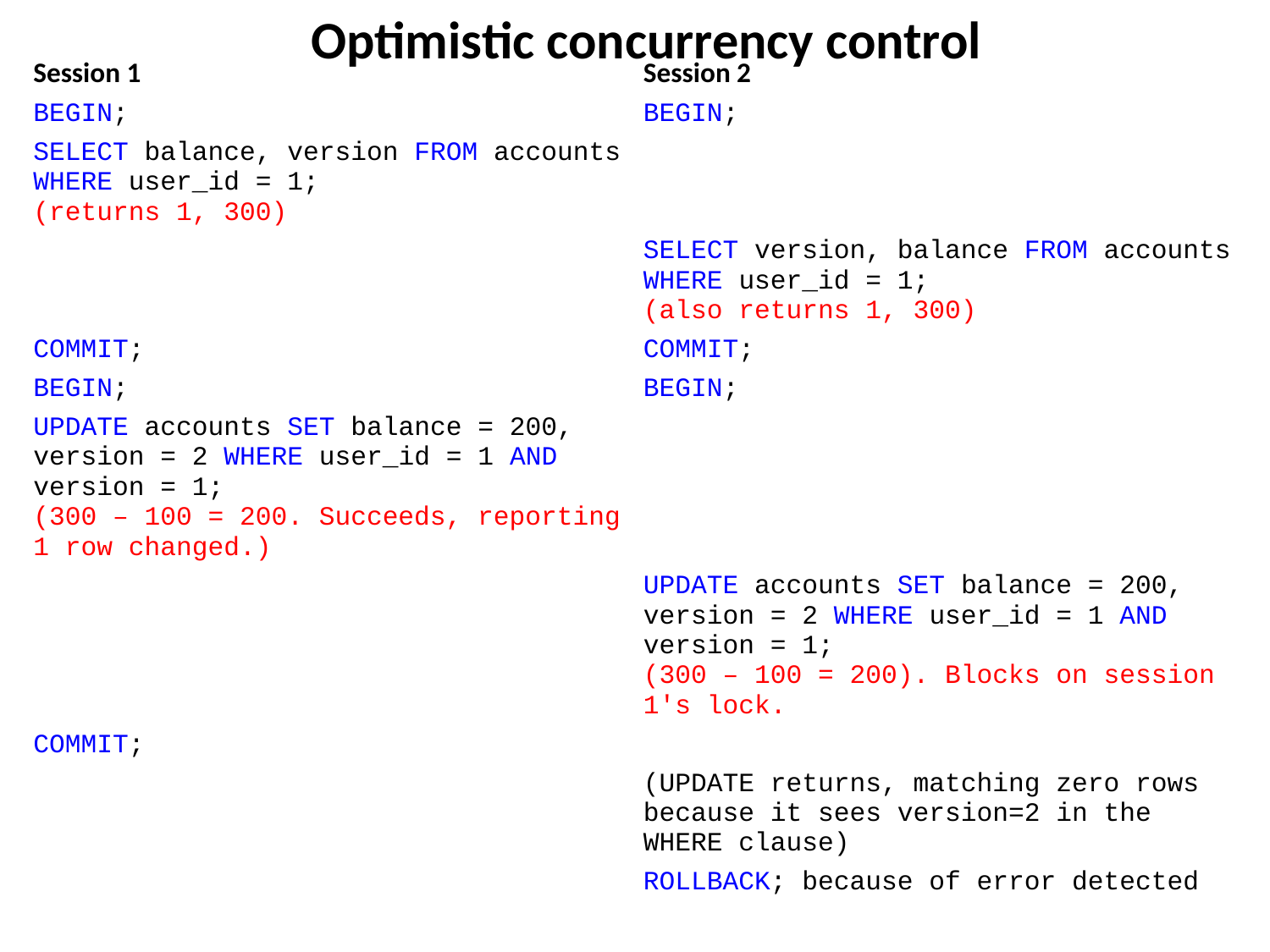

# Optimistic concurrency control
| Session 1 | Session 2 |
| --- | --- |
| BEGIN; | BEGIN; |
| SELECT balance, version FROM accounts WHERE user\_id = 1; (returns 1, 300) |  |
|  | SELECT version, balance FROM accounts WHERE user\_id = 1; (also returns 1, 300) |
| COMMIT; | COMMIT; |
| BEGIN; | BEGIN; |
| UPDATE accounts SET balance = 200, version = 2 WHERE user\_id = 1 AND version = 1; (300 – 100 = 200. Succeeds, reporting 1 row changed.) |  |
|  | UPDATE accounts SET balance = 200, version = 2 WHERE user\_id = 1 AND version = 1; (300 – 100 = 200). Blocks on session 1′s lock. |
| COMMIT; |  |
|  | (UPDATE returns, matching zero rows because it sees version=2 in the WHERE clause) |
|  | ROLLBACK; because of error detected |